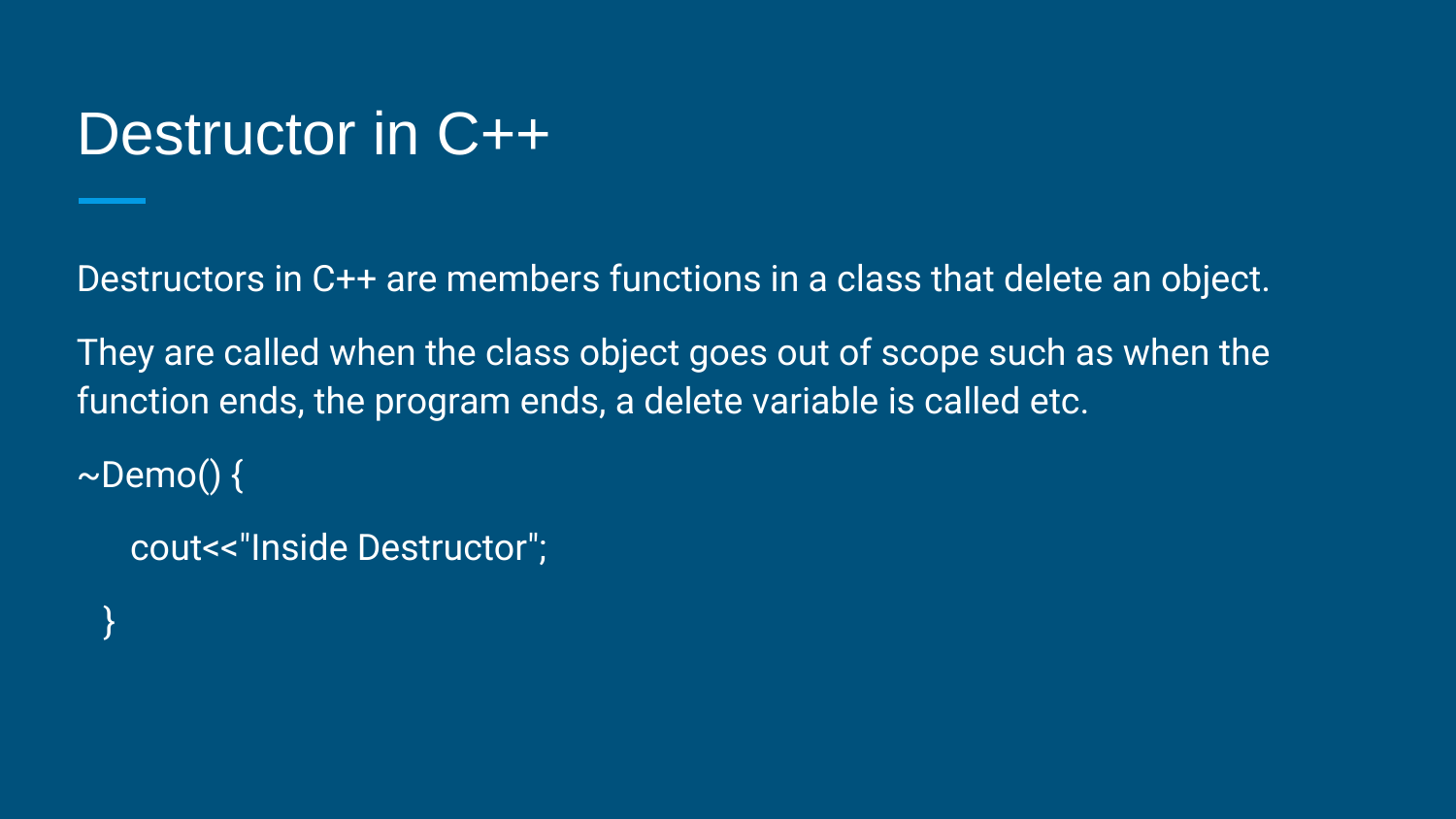

# Destructor in C++
Destructors in C++ are members functions in a class that delete an object.
They are called when the class object goes out of scope such as when the function ends, the program ends, a delete variable is called etc.
~Demo() {
      cout<<"Inside Destructor";
   }